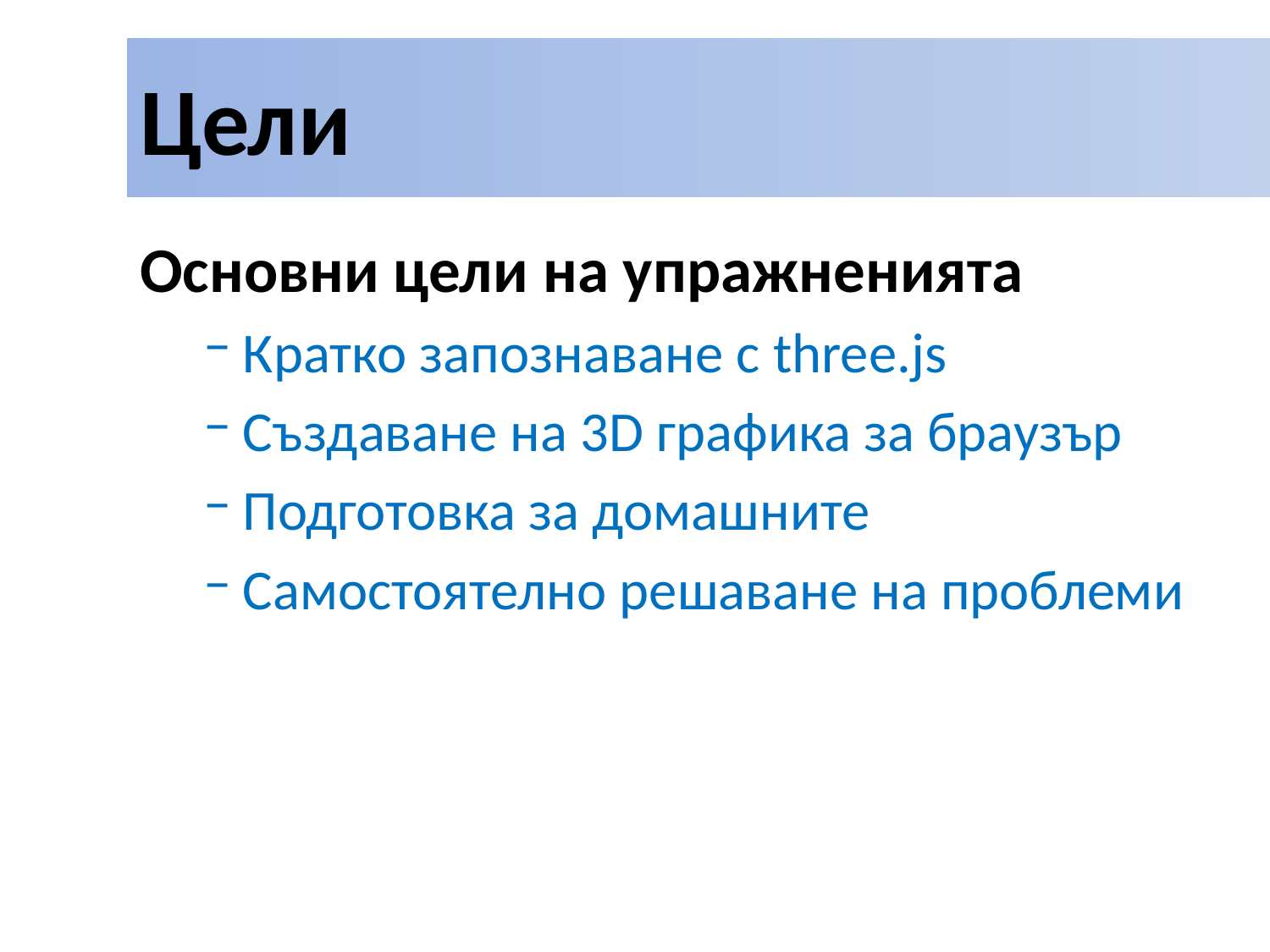

# Цели
Основни цели на упражненията
Кратко запознаване с three.js
Създаване на 3D графика за браузър
Подготовка за домашните
Самостоятелно решаване на проблеми